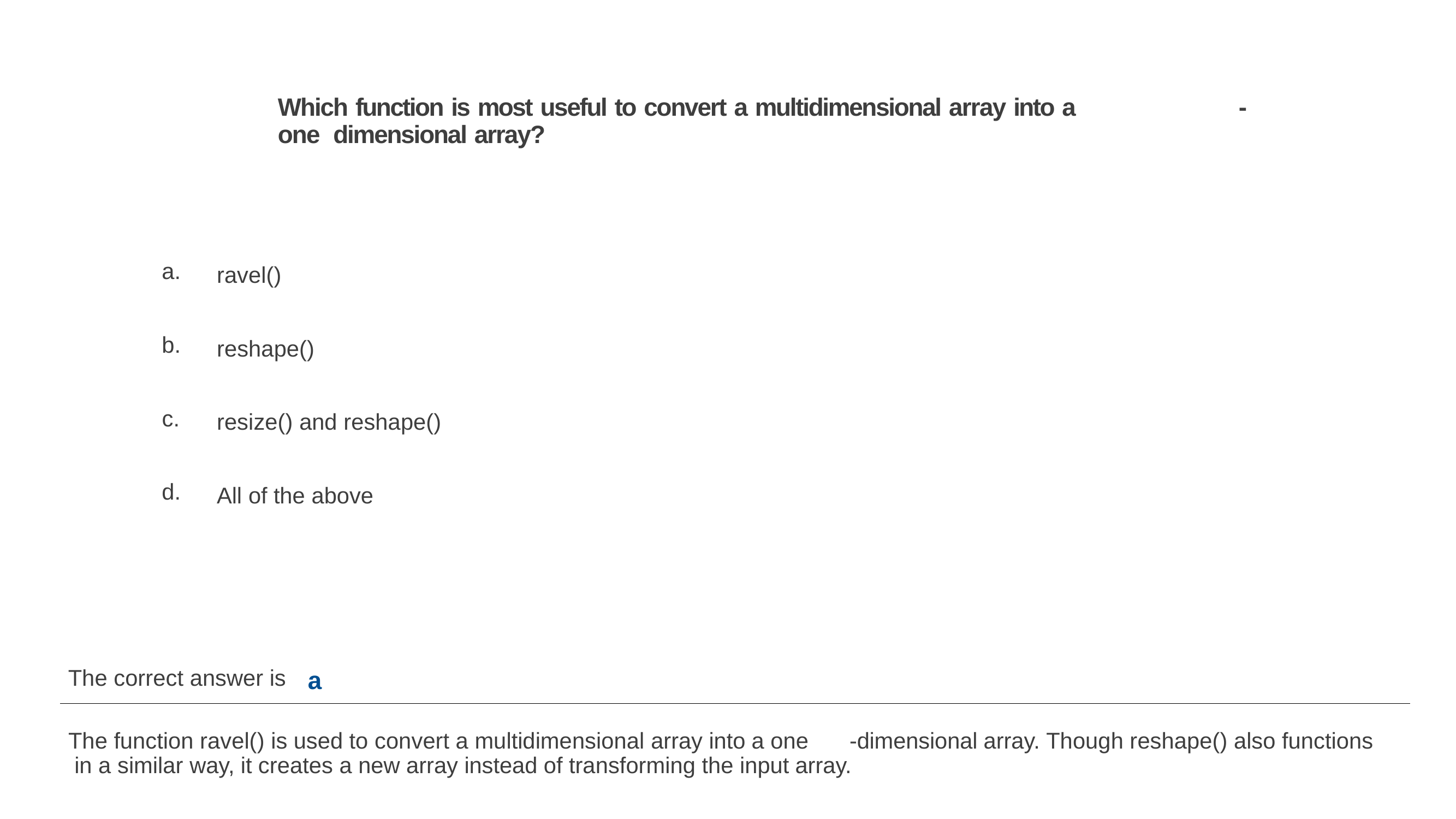

Knowledge  Check
Which function is most useful to convert a multidimensional array into a one  dimensional array?
-
2
a.
ravel()
b.
reshape()
c.
resize() and reshape()
d.
All of the above
The correct answer is
a

The function ravel() is used to convert a multidimensional array into a one	-dimensional array. Though reshape() also functions  in a similar way, it creates a new array instead of transforming the input array.